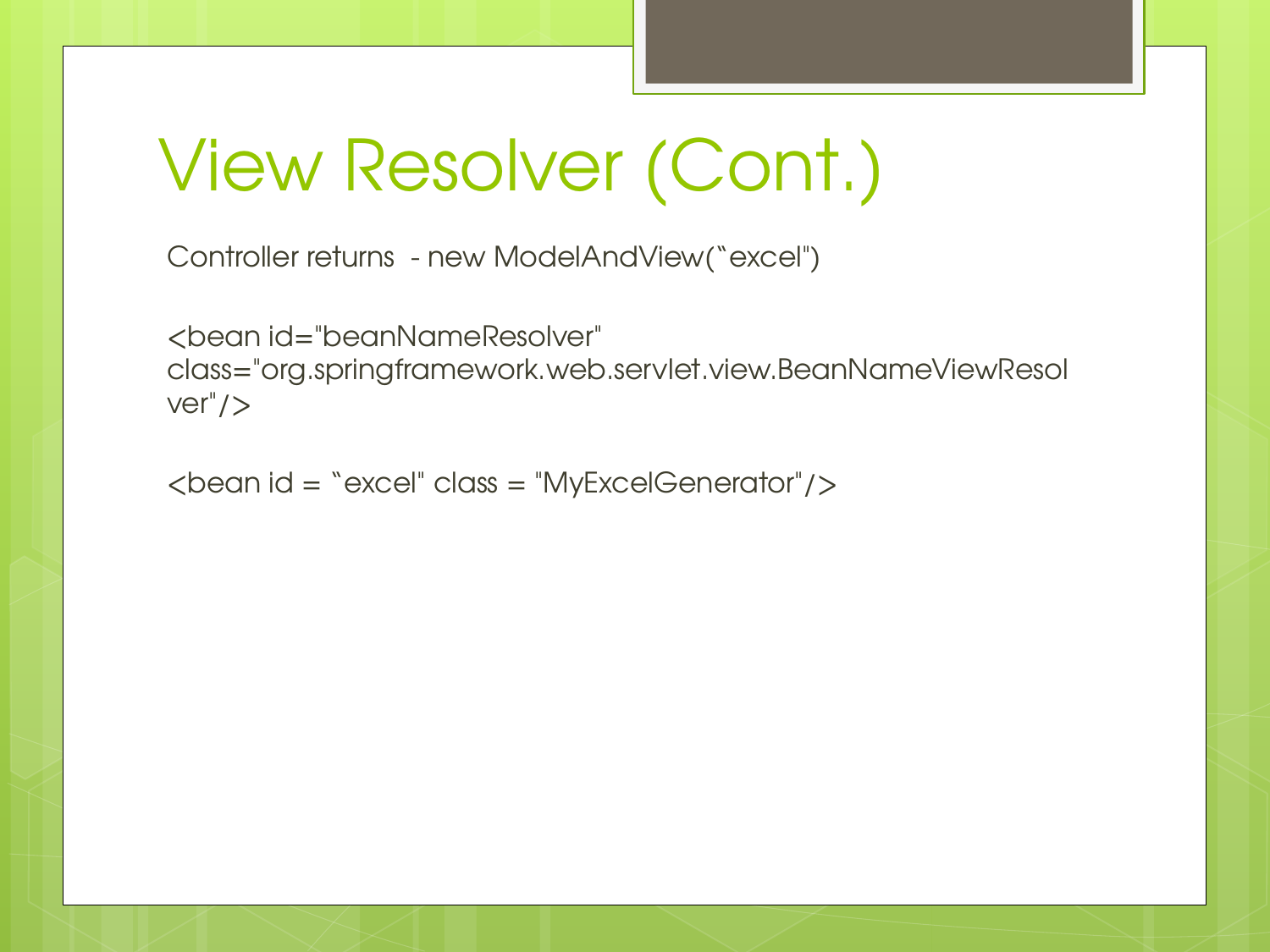

# View Resolver (Cont.)
Controller returns  - new ModelAndView(“excel")

<bean id="beanNameResolver" class="org.springframework.web.servlet.view.BeanNameViewResolver"/>

<bean id = “excel" class = "MyExcelGenerator"/>